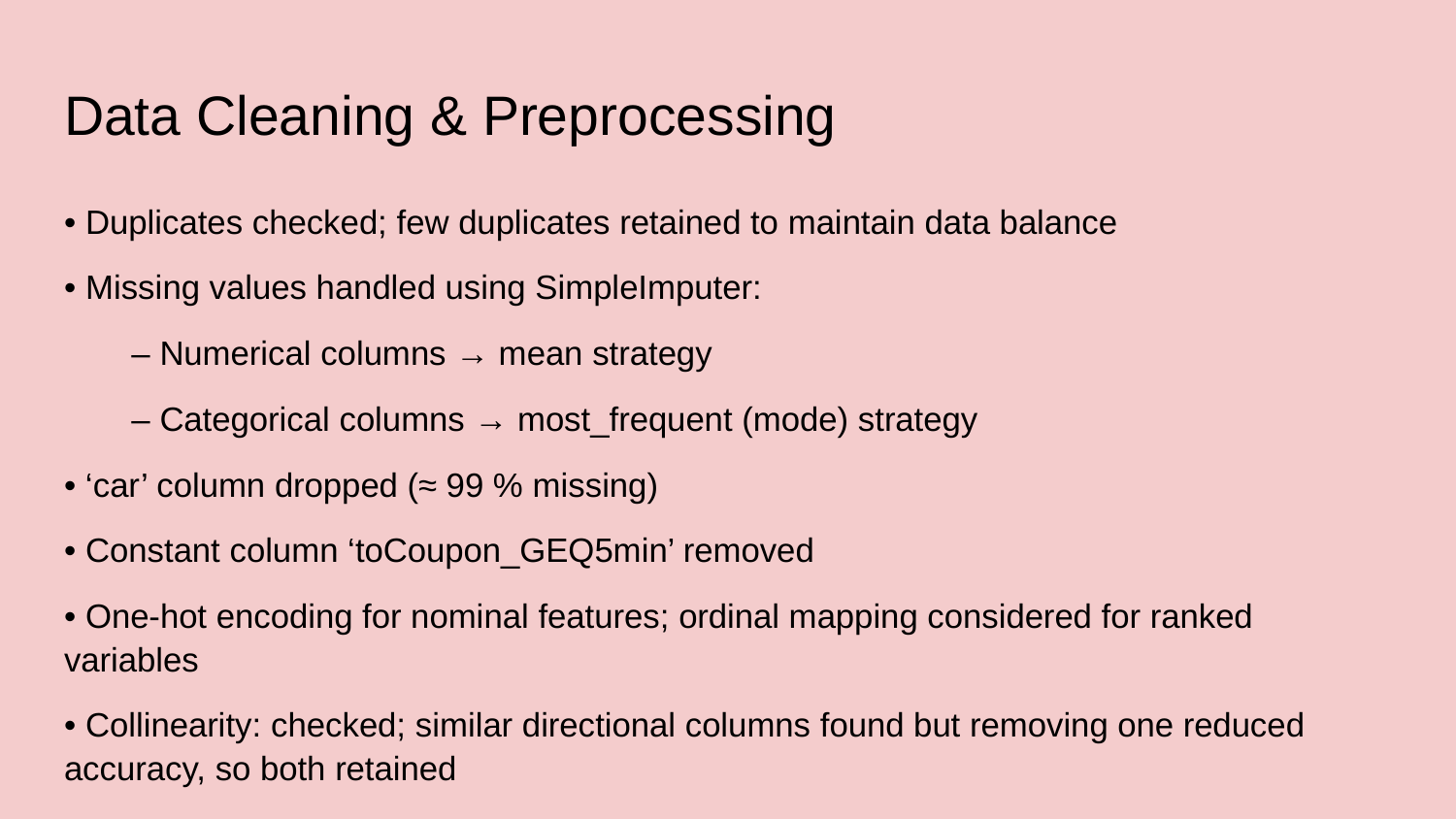

# Data Cleaning & Preprocessing
• Duplicates checked; few duplicates retained to maintain data balance
• Missing values handled using SimpleImputer:
  – Numerical columns → mean strategy
  – Categorical columns → most_frequent (mode) strategy
• ‘car’ column dropped (≈ 99 % missing)
• Constant column ‘toCoupon_GEQ5min’ removed
• One-hot encoding for nominal features; ordinal mapping considered for ranked variables
• Collinearity: checked; similar directional columns found but removing one reduced accuracy, so both retained